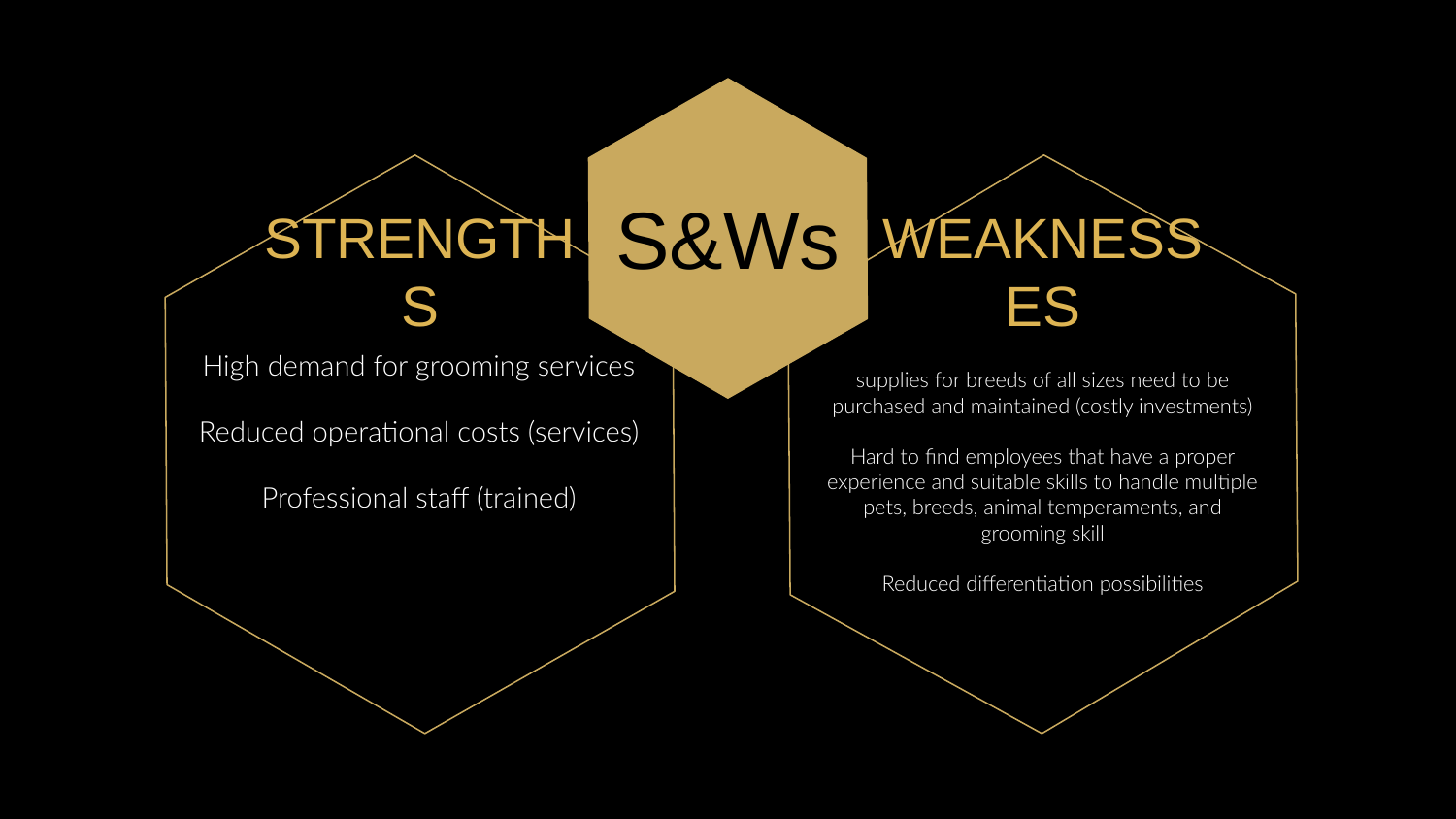

S&Ws

STRENGTHS
WEAKNESSES
High demand for grooming services
Reduced operational costs (services)
Professional staff (trained)
supplies for breeds of all sizes need to be purchased and maintained (costly investments)

Hard to find employees that have a proper experience and suitable skills to handle multiple pets, breeds, animal temperaments, and grooming skill

Reduced differentiation possibilities